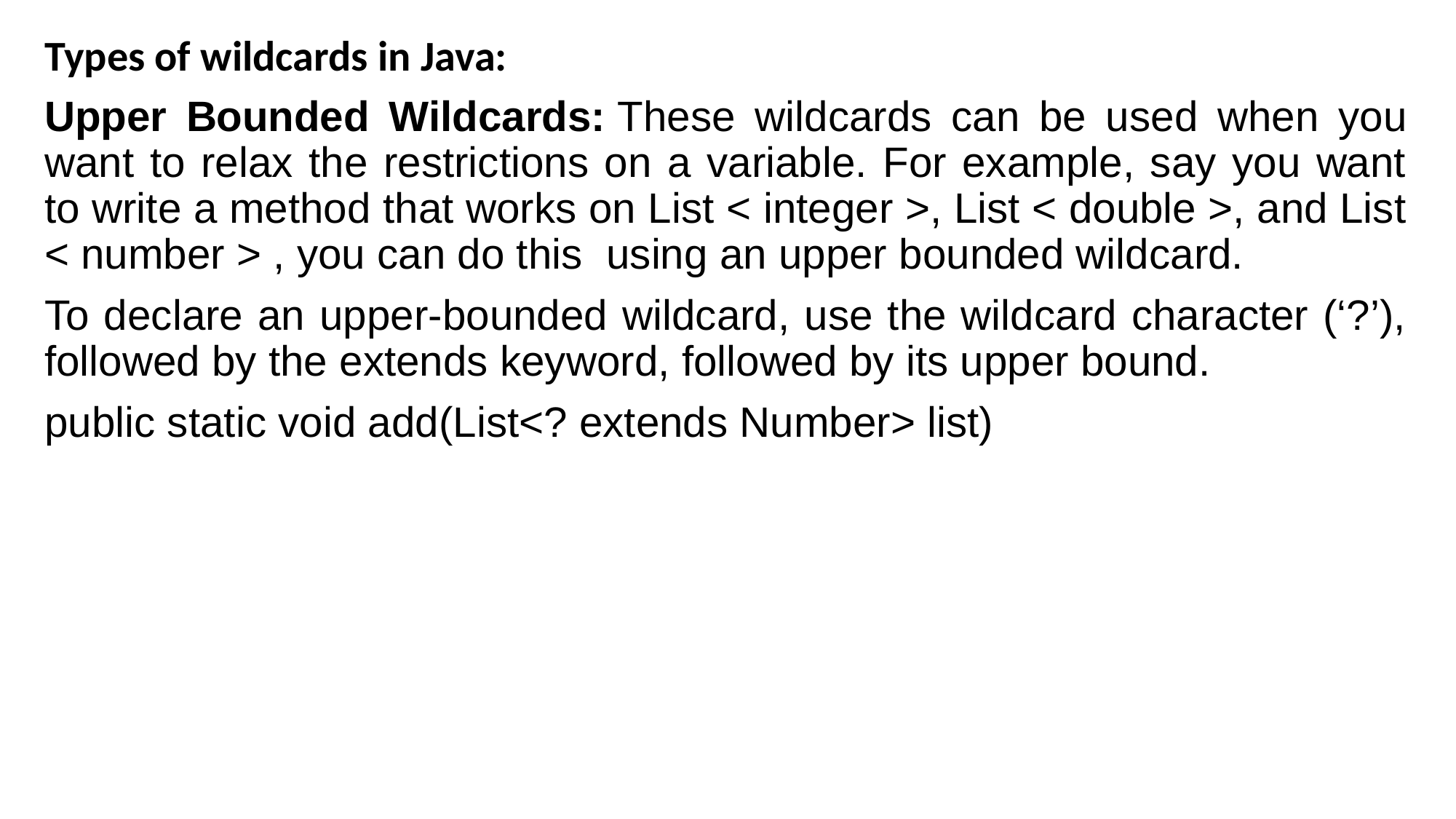

Types of wildcards in Java:
Upper Bounded Wildcards: These wildcards can be used when you want to relax the restrictions on a variable. For example, say you want to write a method that works on List < integer >, List < double >, and List < number > , you can do this  using an upper bounded wildcard.
To declare an upper-bounded wildcard, use the wildcard character (‘?’), followed by the extends keyword, followed by its upper bound.
public static void add(List<? extends Number> list)